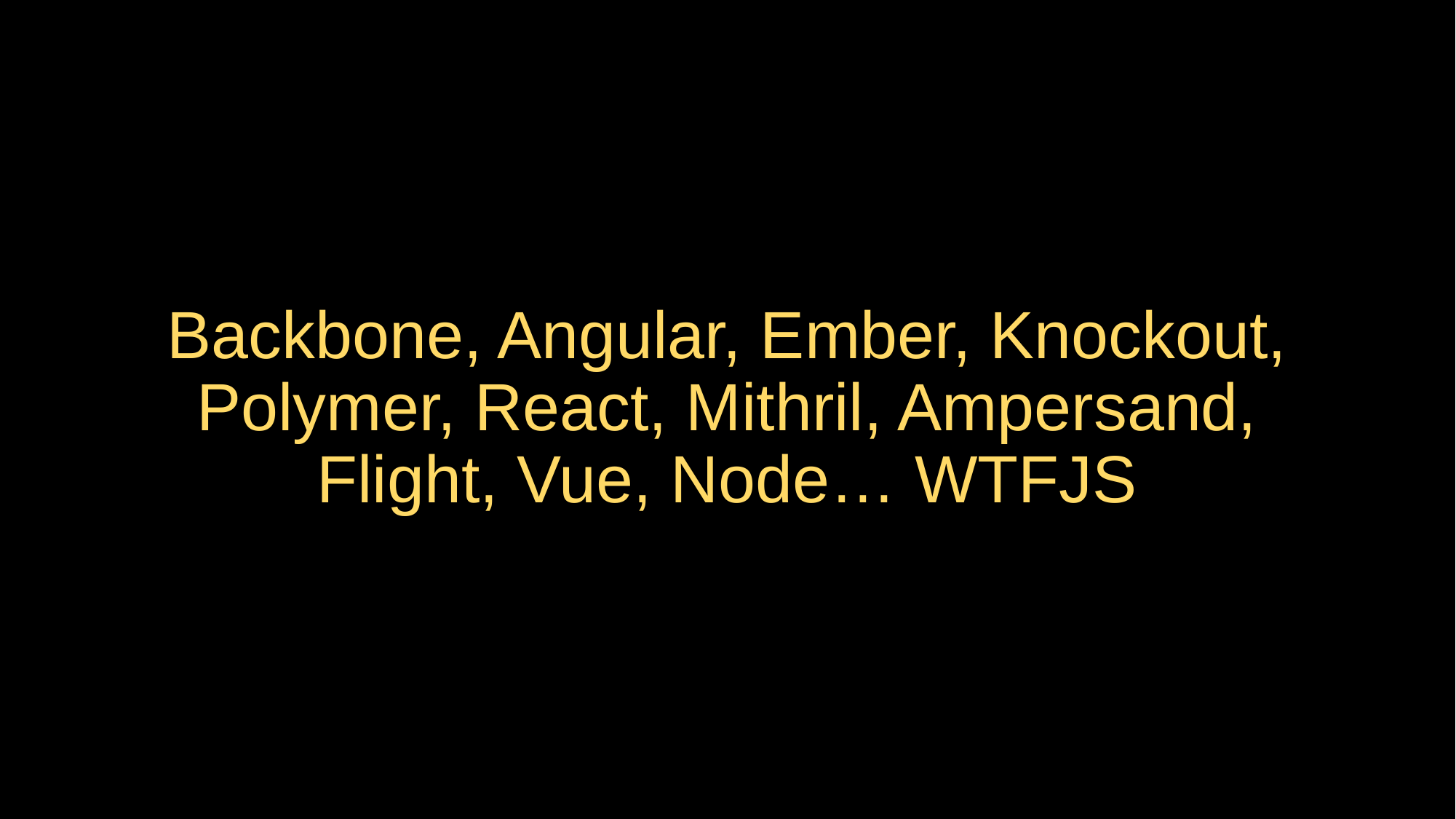

# Backbone, Angular, Ember, Knockout, Polymer, React, Mithril, Ampersand, Flight, Vue, Node… WTFJS